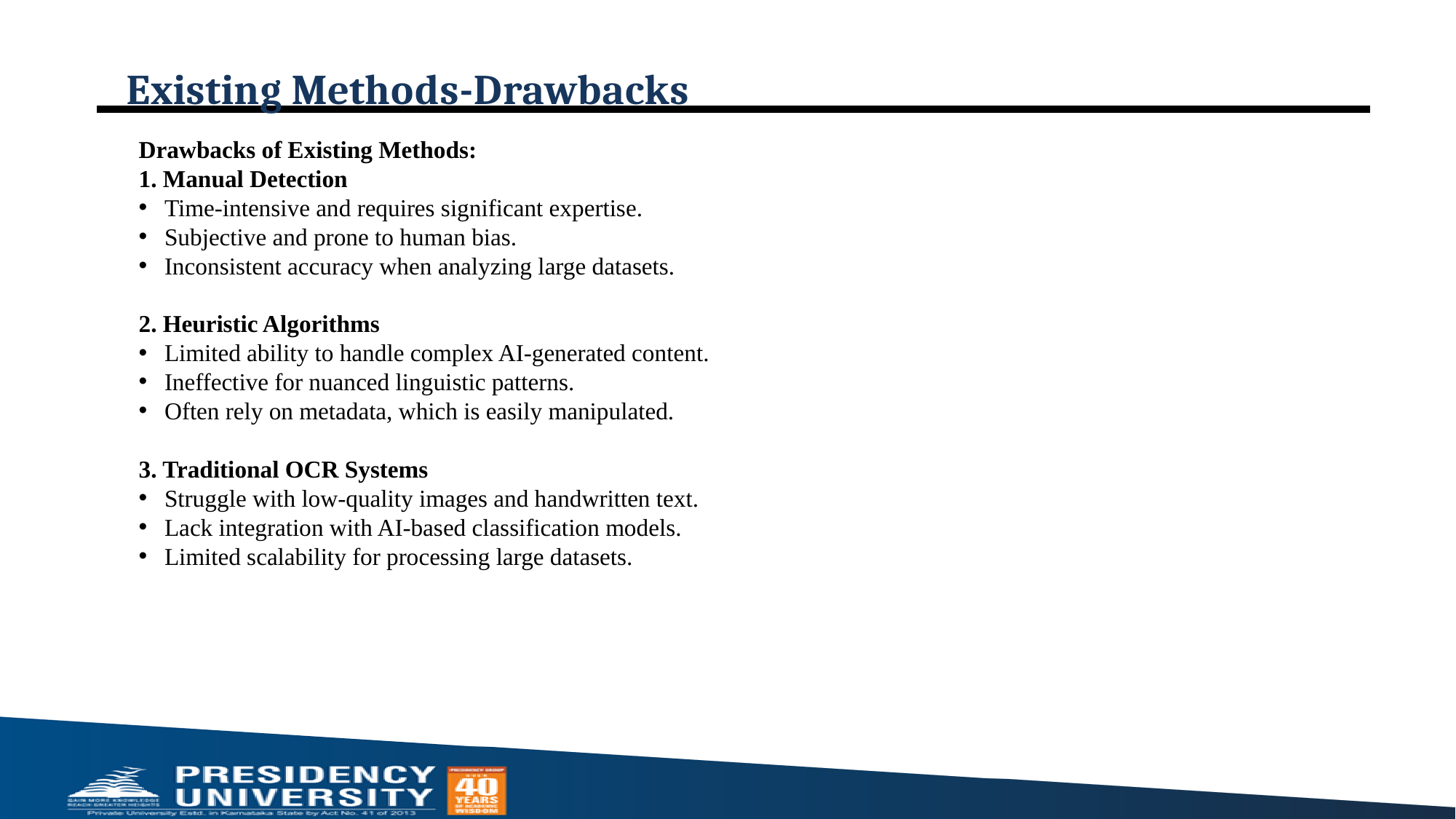

# Existing Methods-Drawbacks
Drawbacks of Existing Methods:
1. Manual Detection
Time-intensive and requires significant expertise.
Subjective and prone to human bias.
Inconsistent accuracy when analyzing large datasets.

2. Heuristic Algorithms
Limited ability to handle complex AI-generated content.
Ineffective for nuanced linguistic patterns.
Often rely on metadata, which is easily manipulated.

3. Traditional OCR Systems
Struggle with low-quality images and handwritten text.
Lack integration with AI-based classification models.
Limited scalability for processing large datasets.